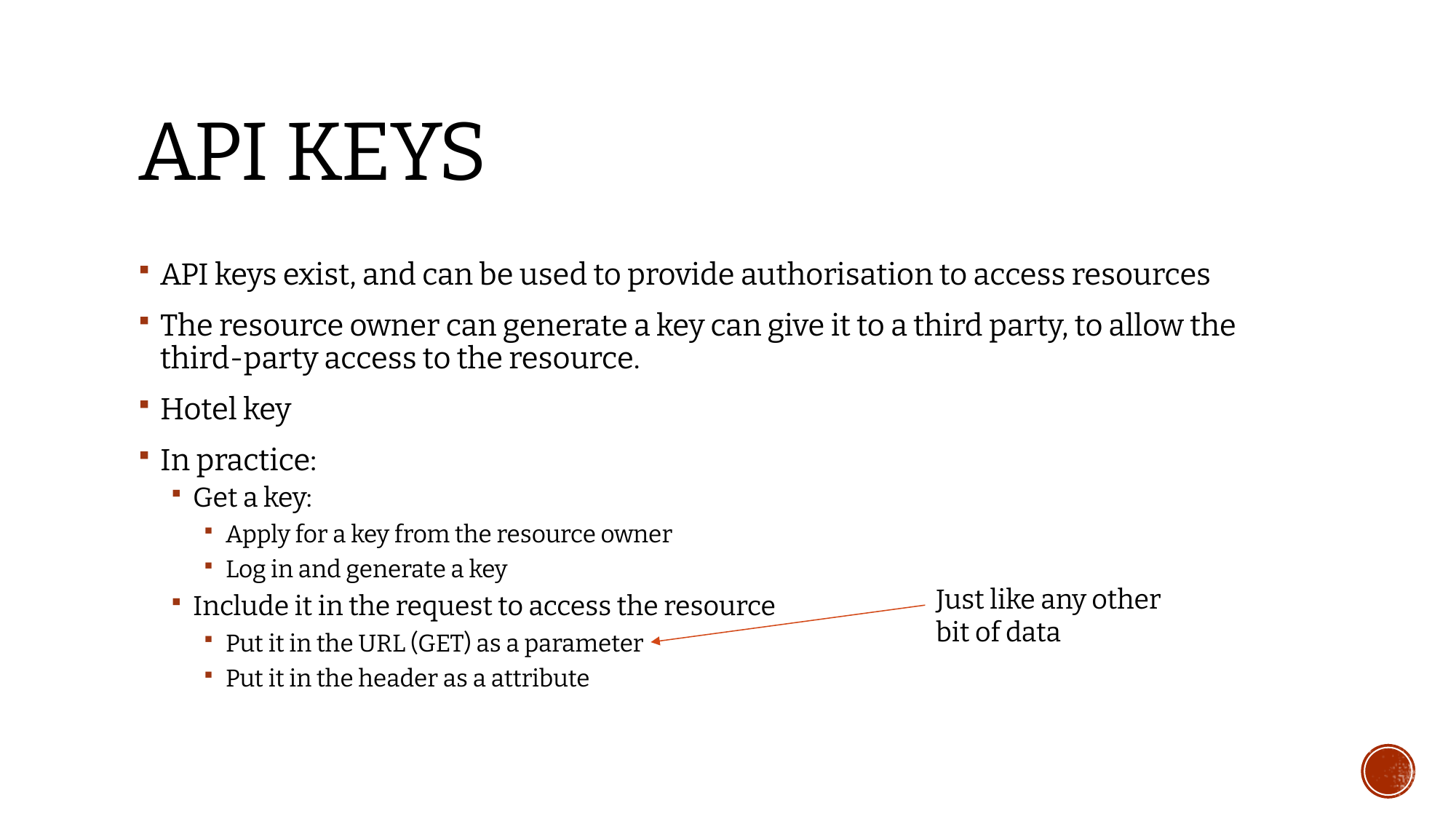

# API Keys
API keys exist, and can be used to provide authorisation to access resources
The resource owner can generate a key can give it to a third party, to allow the third-party access to the resource.
Hotel key
In practice:
Get a key:
Apply for a key from the resource owner
Log in and generate a key
Include it in the request to access the resource
Put it in the URL (GET) as a parameter
Put it in the header as a attribute
Just like any other bit of data